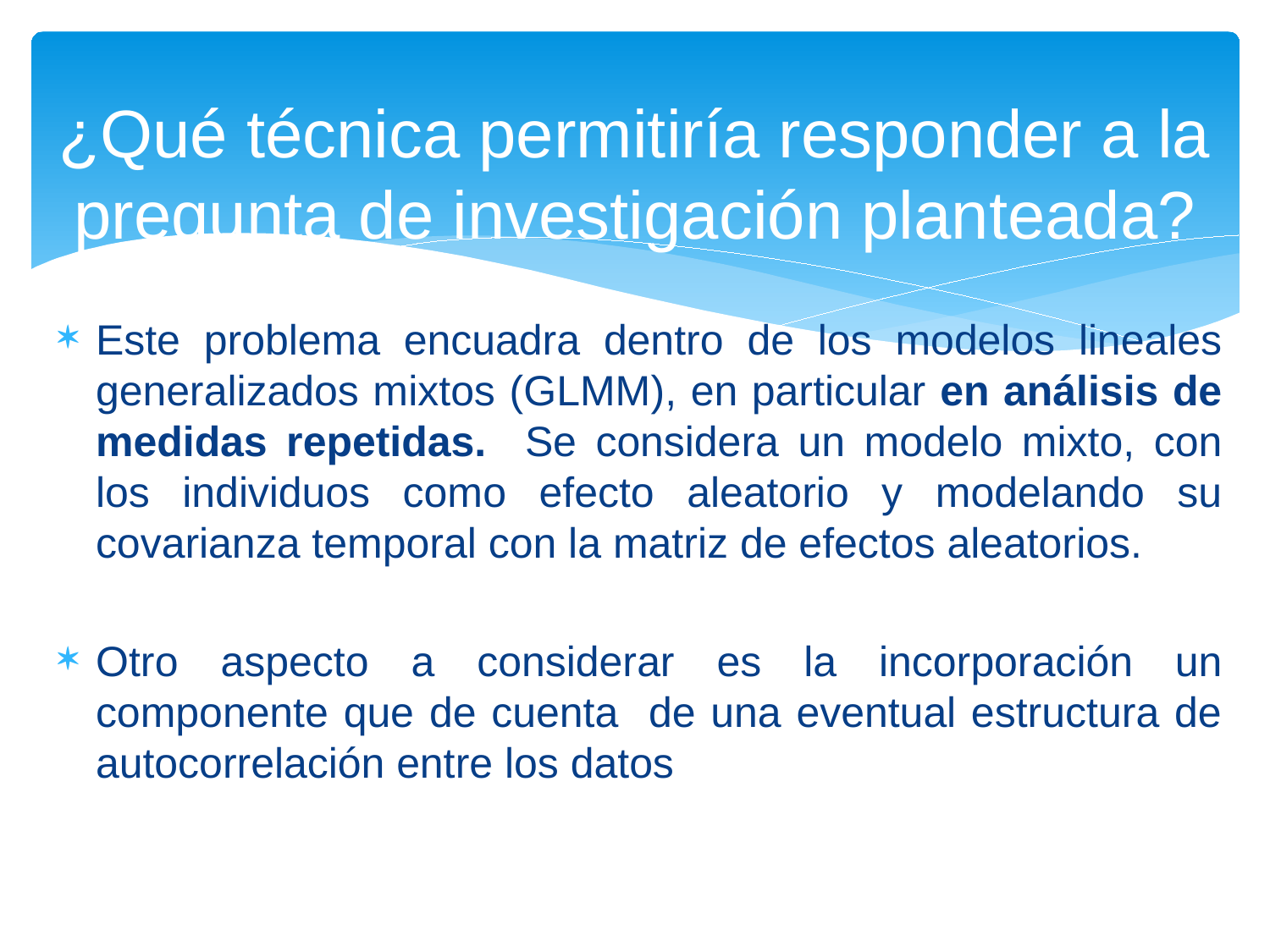

# ¿Qué técnica permitiría responder a la pregunta de investigación planteada?
Este problema encuadra dentro de los modelos lineales generalizados mixtos (GLMM), en particular en análisis de medidas repetidas.  Se considera un modelo mixto, con los individuos como efecto aleatorio y modelando su covarianza temporal con la matriz de efectos aleatorios.

Otro aspecto a considerar es la incorporación un componente que de cuenta  de una eventual estructura de autocorrelación entre los datos